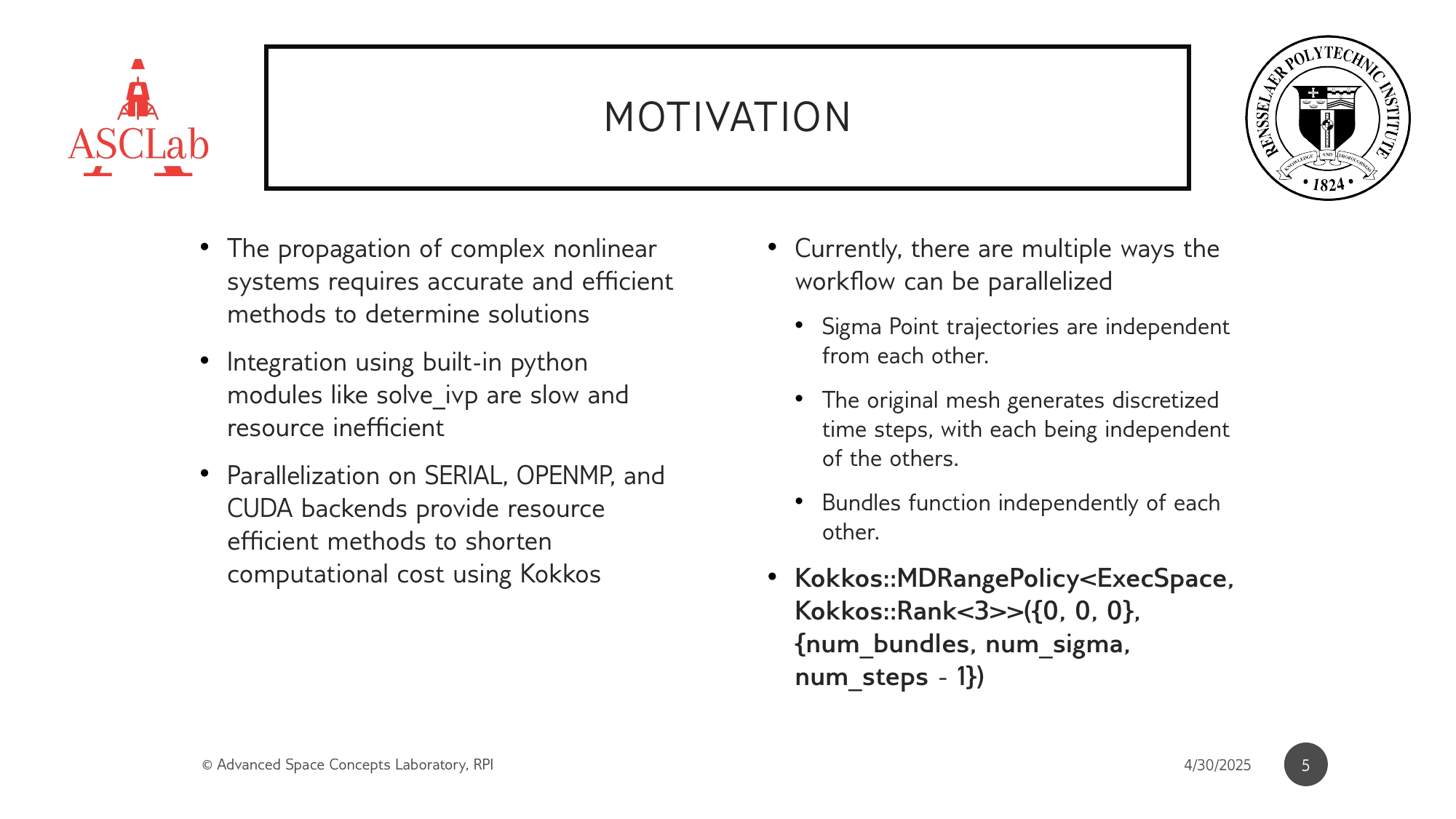

# Motivation
The propagation of complex nonlinear systems requires accurate and efficient methods to determine solutions
Integration using built-in python modules like solve_ivp are slow and resource inefficient
Parallelization on SERIAL, OPENMP, and CUDA backends provide resource efficient methods to shorten computational cost using Kokkos
Currently, there are multiple ways the workflow can be parallelized
Sigma Point trajectories are independent from each other.
The original mesh generates discretized time steps, with each being independent of the others.
Bundles function independently of each other.
Kokkos::MDRangePolicy<ExecSpace, Kokkos::Rank<3>>({0, 0, 0}, {num_bundles, num_sigma, num_steps - 1})
5
© Advanced Space Concepts Laboratory, RPI
4/30/2025